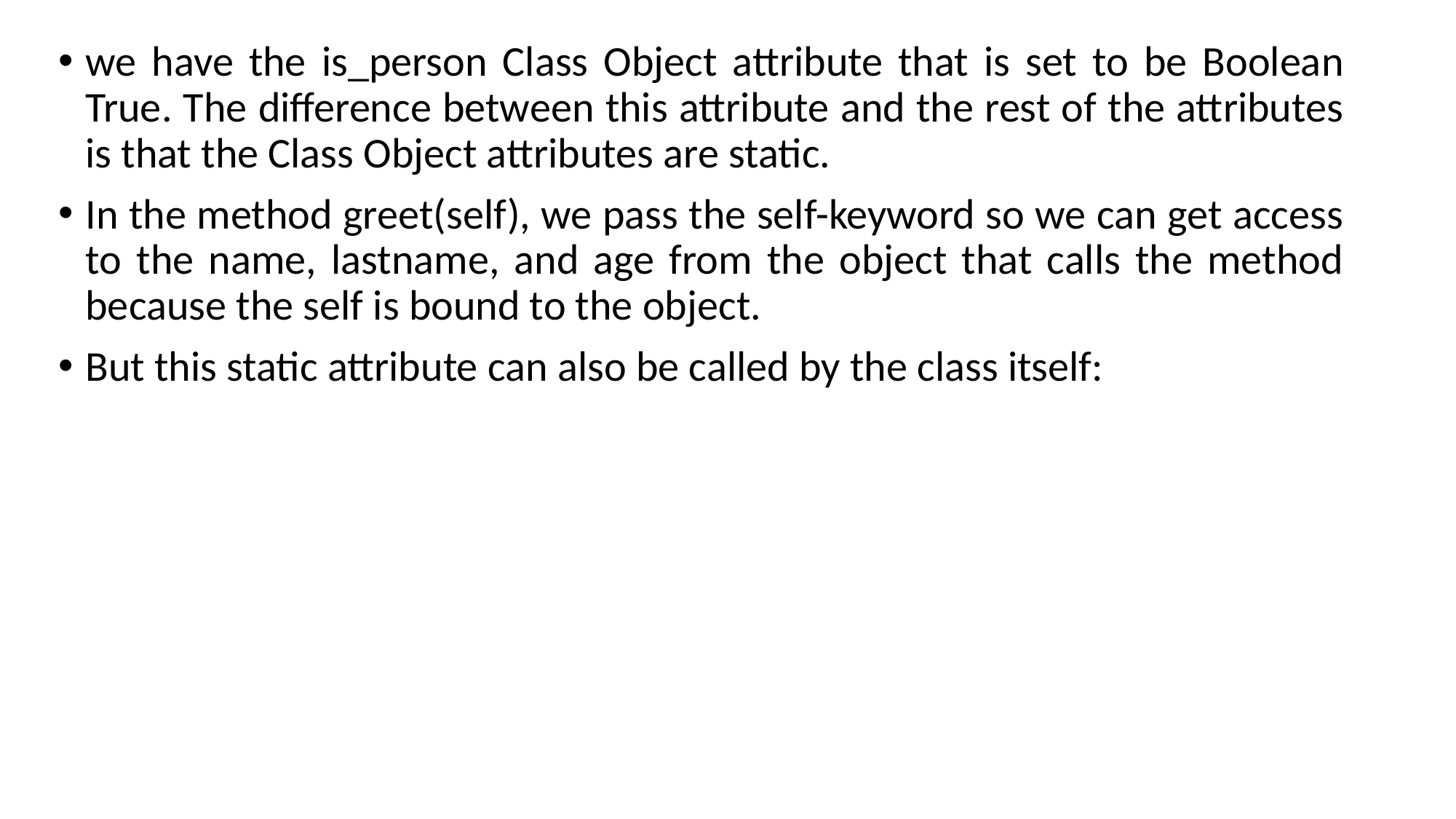

we have the is_person Class Object attribute that is set to be Boolean True. The difference between this attribute and the rest of the attributes is that the Class Object attributes are static.
In the method greet(self), we pass the self-keyword so we can get access to the name, lastname, and age from the object that calls the method because the self is bound to the object.
But this static attribute can also be called by the class itself: